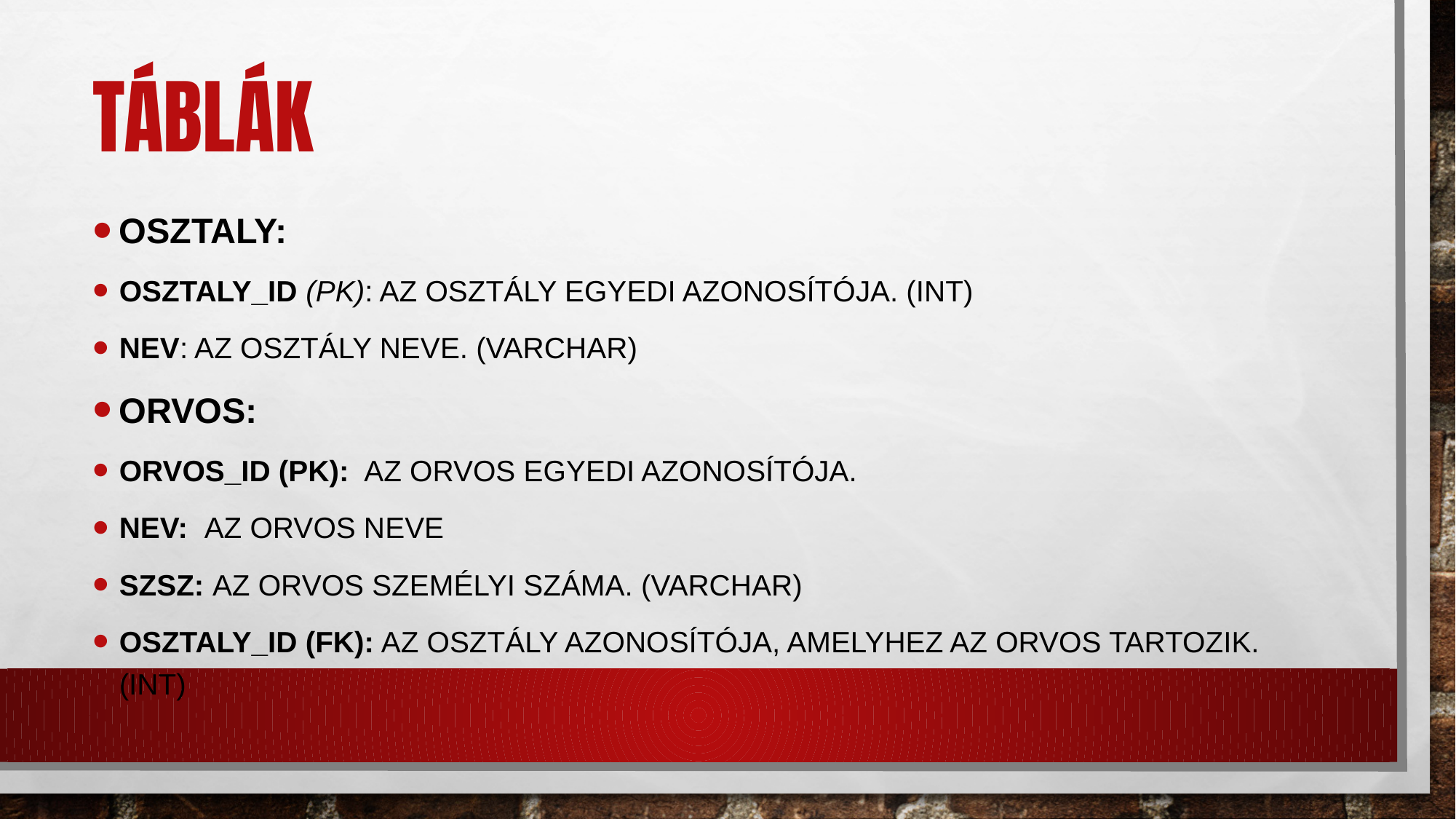

# Táblák
Osztaly:
Osztaly_ID (PK): Az osztály egyedi azonosítója. (int)
Nev: Az osztály neve. (varchar)
Orvos:
Orvos_ID (PK):  Az orvos egyedi azonosítója.
Nev:  Az orvos neve
SzSZ: Az orvos személyi száma. (varchar)
Osztaly_ID (FK): Az osztály azonosítója, amelyhez az orvos tartozik. (int)